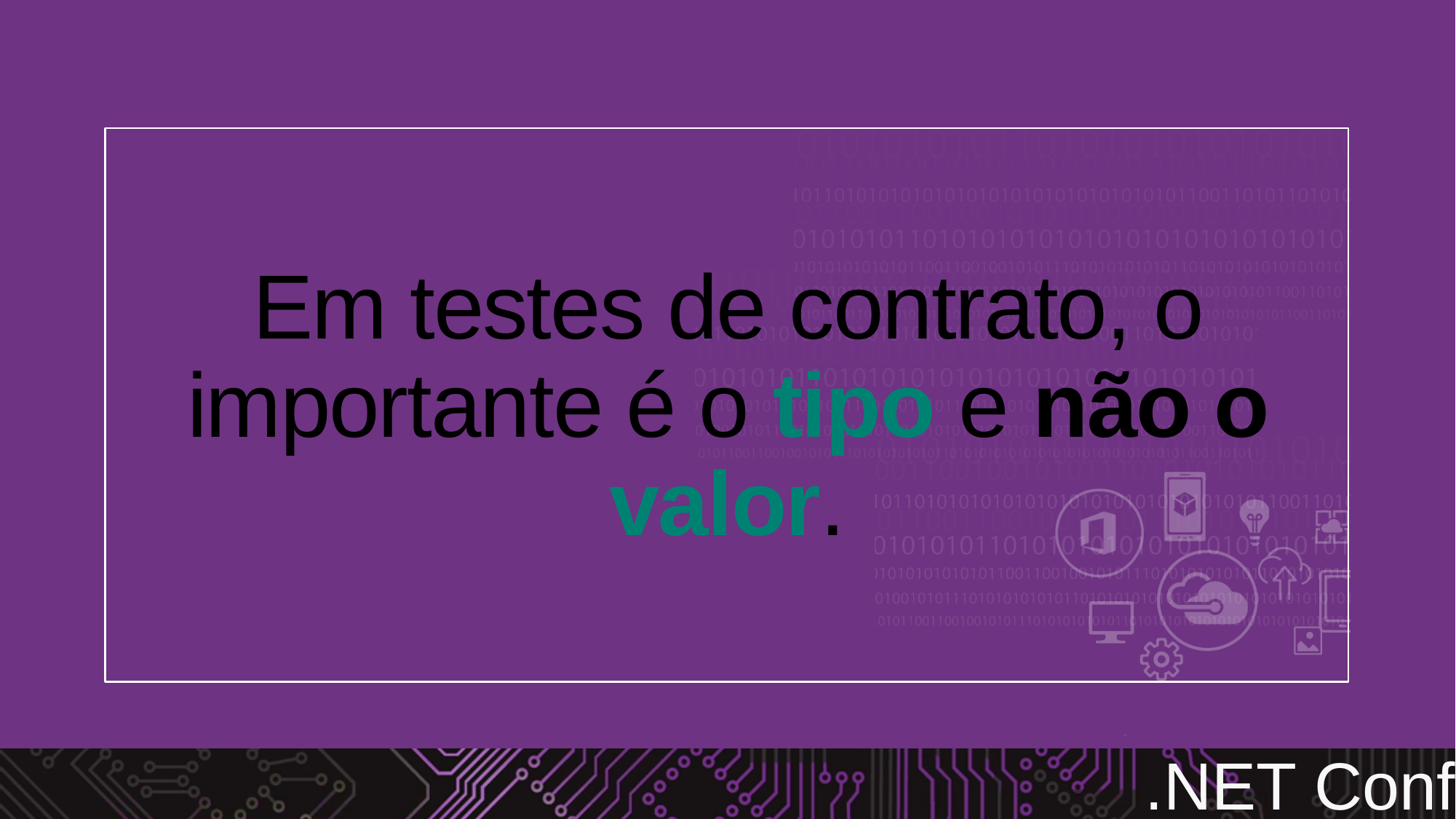

# Em testes de contrato, o importante é o tipo e não o valor.